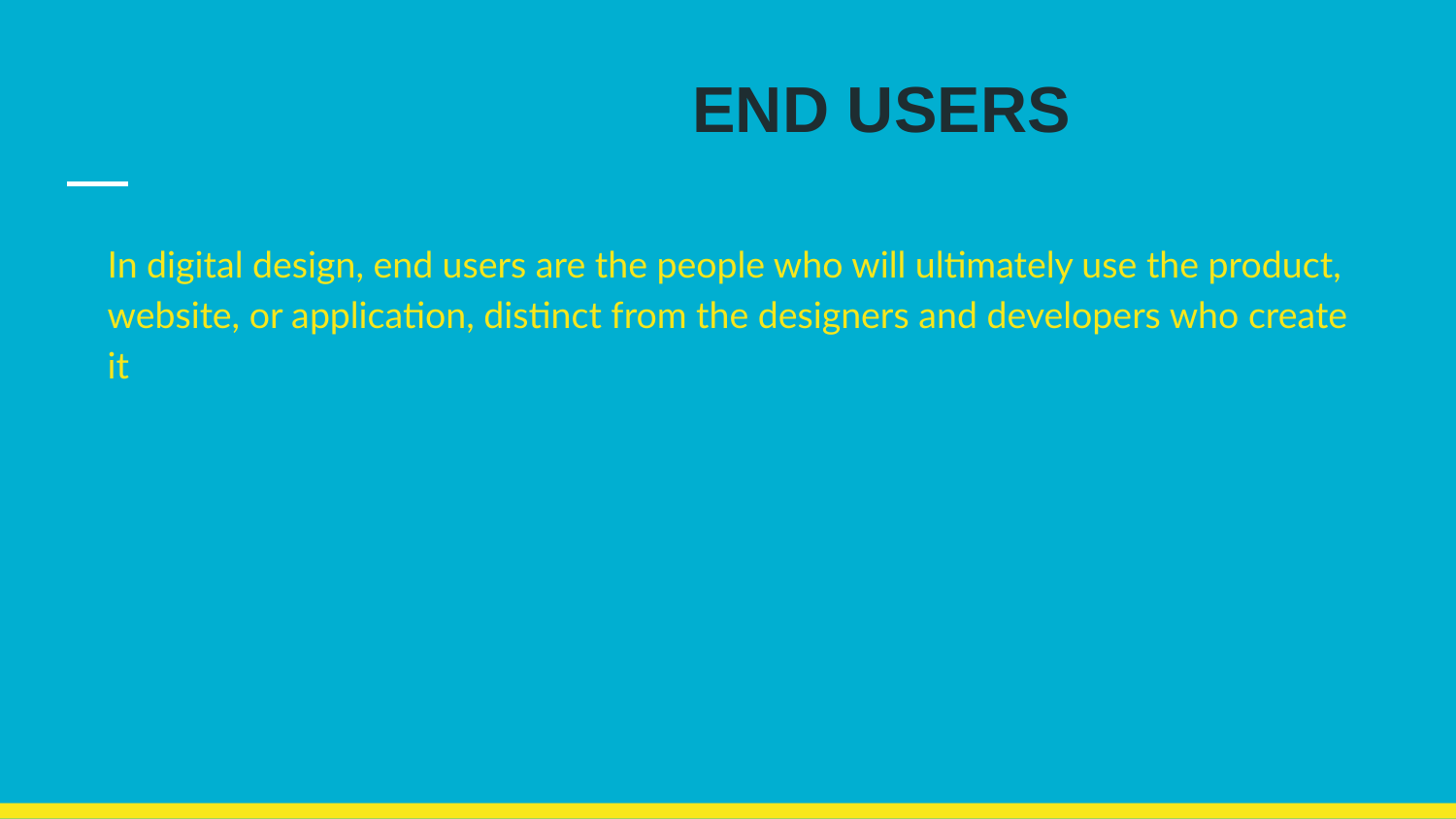

# END USERS
In digital design, end users are the people who will ultimately use the product, website, or application, distinct from the designers and developers who create it